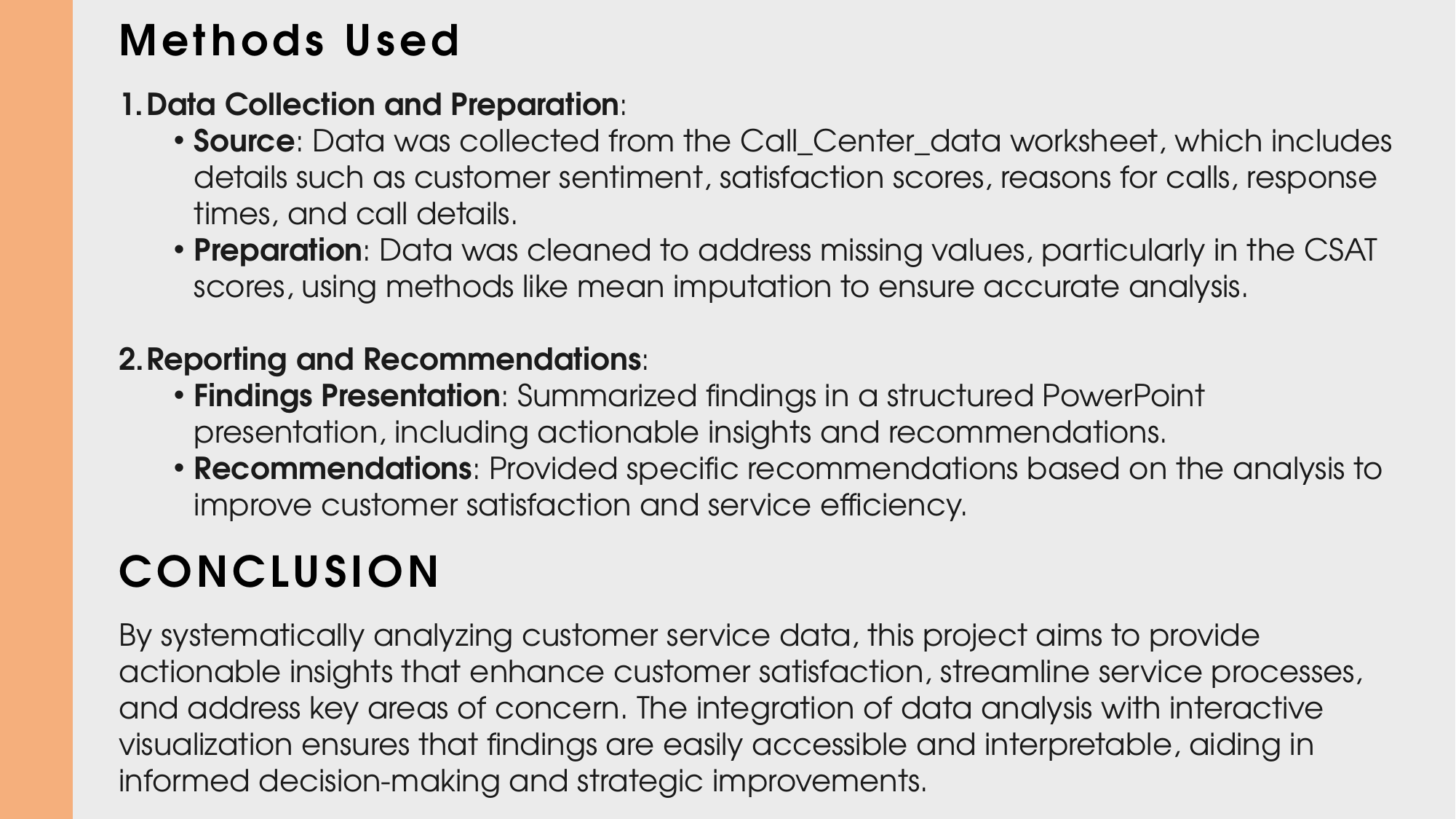

# Methods Used
Data Collection and Preparation:
Source: Data was collected from the Call_Center_data worksheet, which includes details such as customer sentiment, satisfaction scores, reasons for calls, response times, and call details.
Preparation: Data was cleaned to address missing values, particularly in the CSAT scores, using methods like mean imputation to ensure accurate analysis.

Reporting and Recommendations:
Findings Presentation: Summarized findings in a structured PowerPoint presentation, including actionable insights and recommendations.
Recommendations: Provided specific recommendations based on the analysis to improve customer satisfaction and service efficiency.

Conclusion
By systematically analyzing customer service data, this project aims to provide actionable insights that enhance customer satisfaction, streamline service processes, and address key areas of concern. The integration of data analysis with interactive visualization ensures that findings are easily accessible and interpretable, aiding in informed decision-making and strategic improvements.